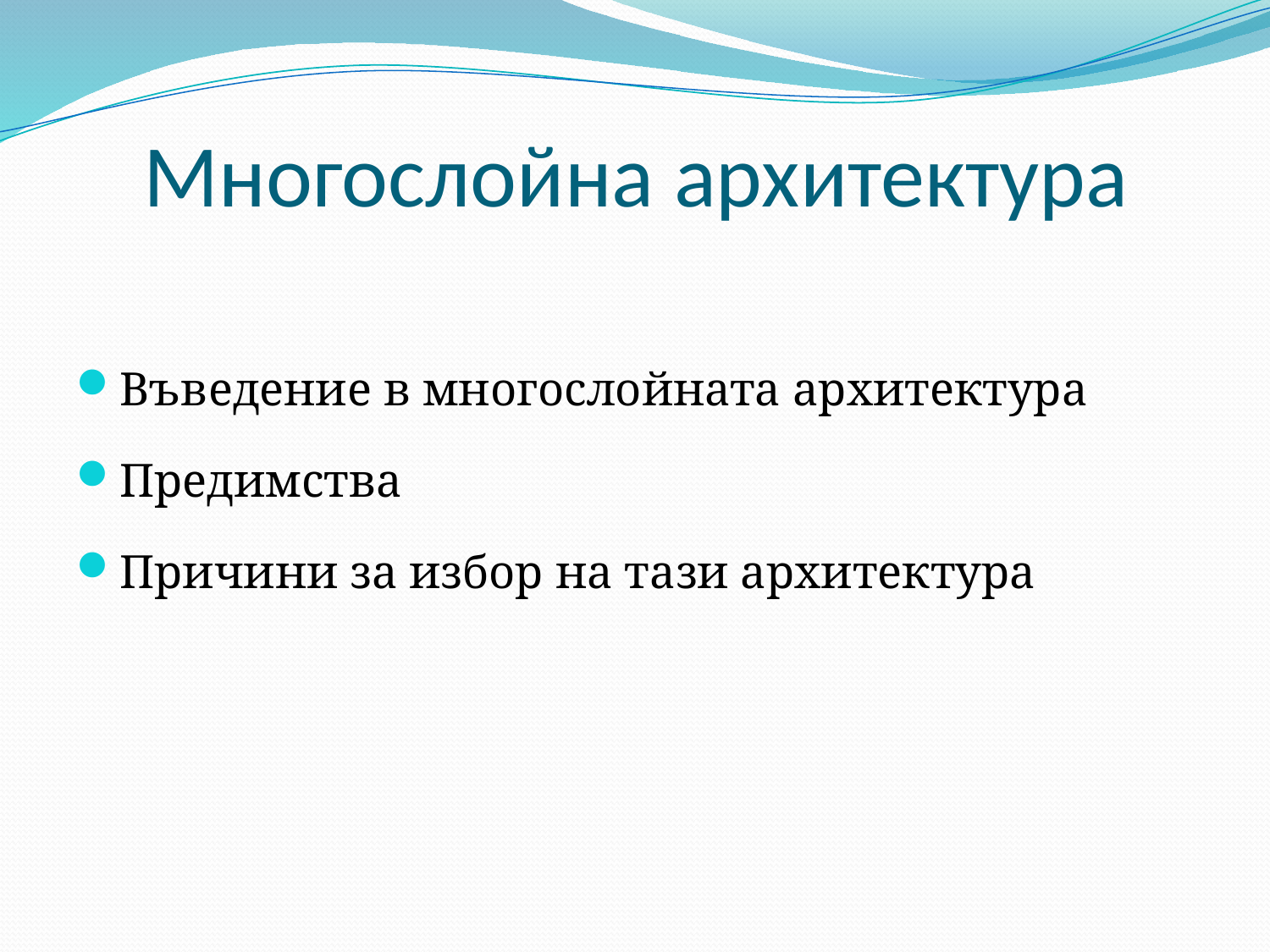

# Многослойна архитектура
Въведение в многослойната архитектура
Предимства
Причини за избор на тази архитектура